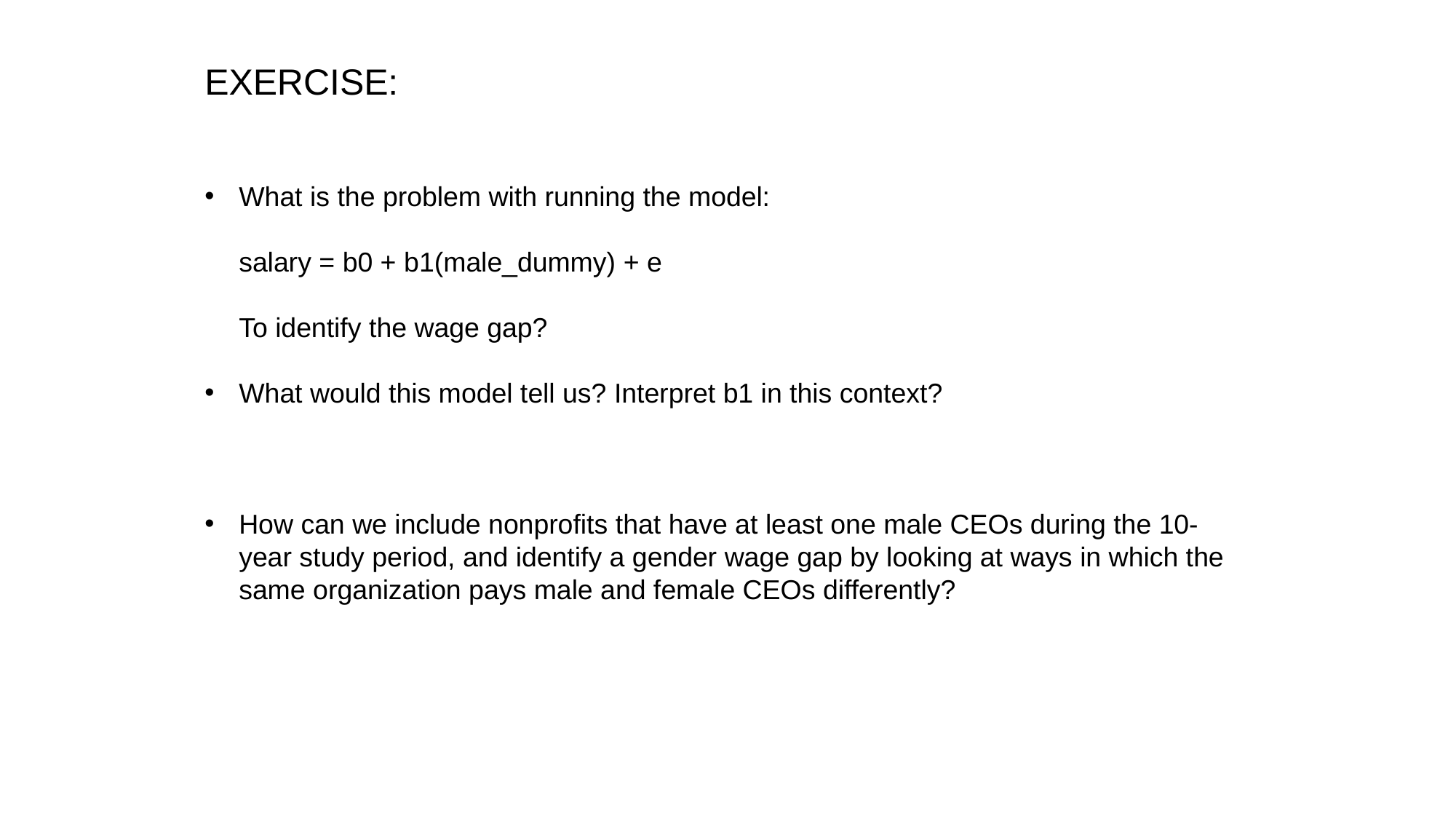

EXERCISE:

What is the problem with running the model:
salary = b0 + b1(male_dummy) + e
To identify the wage gap?
What would this model tell us? Interpret b1 in this context?

How can we include nonprofits that have at least one male CEOs during the 10-year study period, and identify a gender wage gap by looking at ways in which the same organization pays male and female CEOs differently?